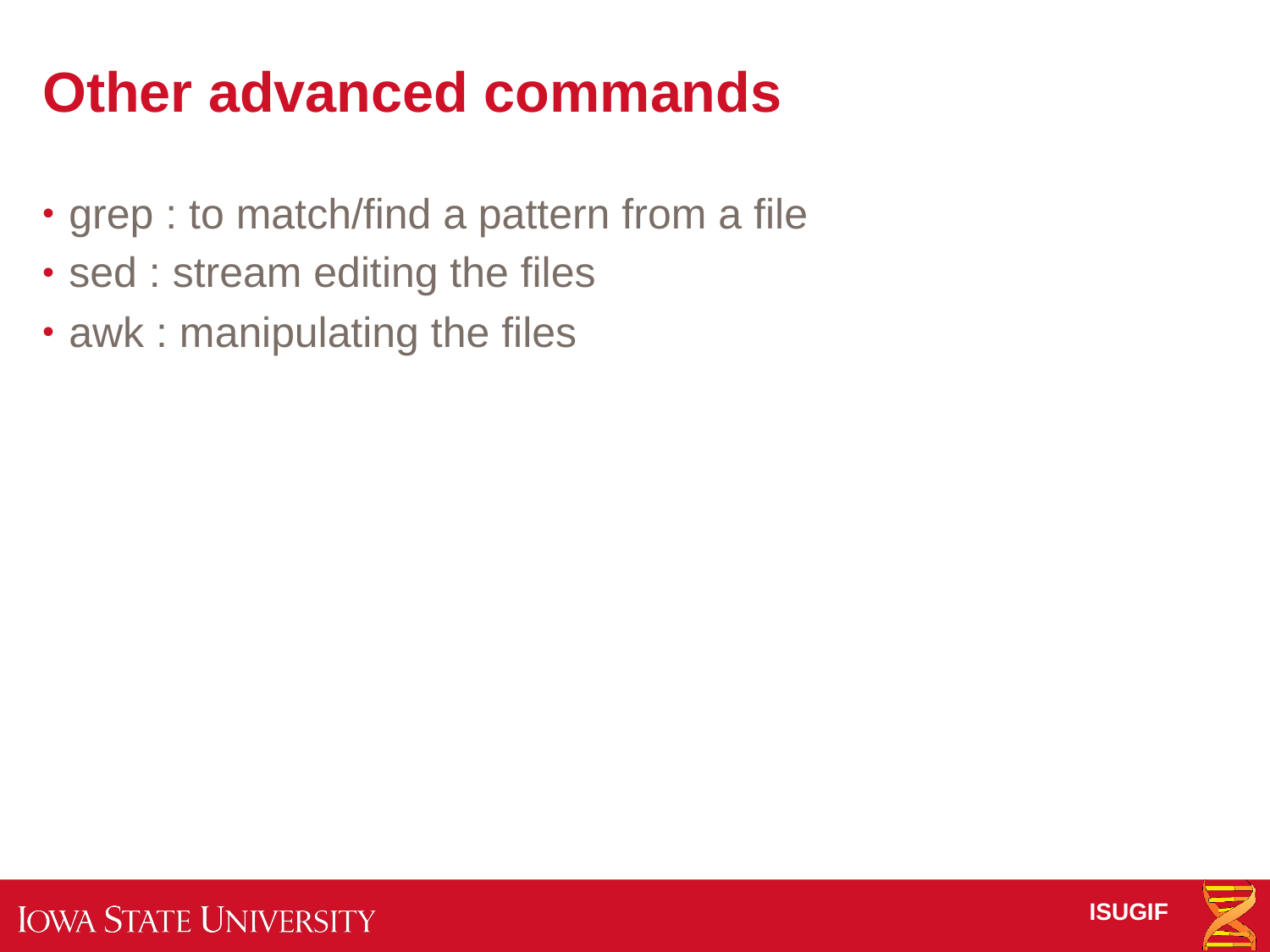

# Other advanced commands
grep : to match/find a pattern from a file
sed : stream editing the files
awk : manipulating the files